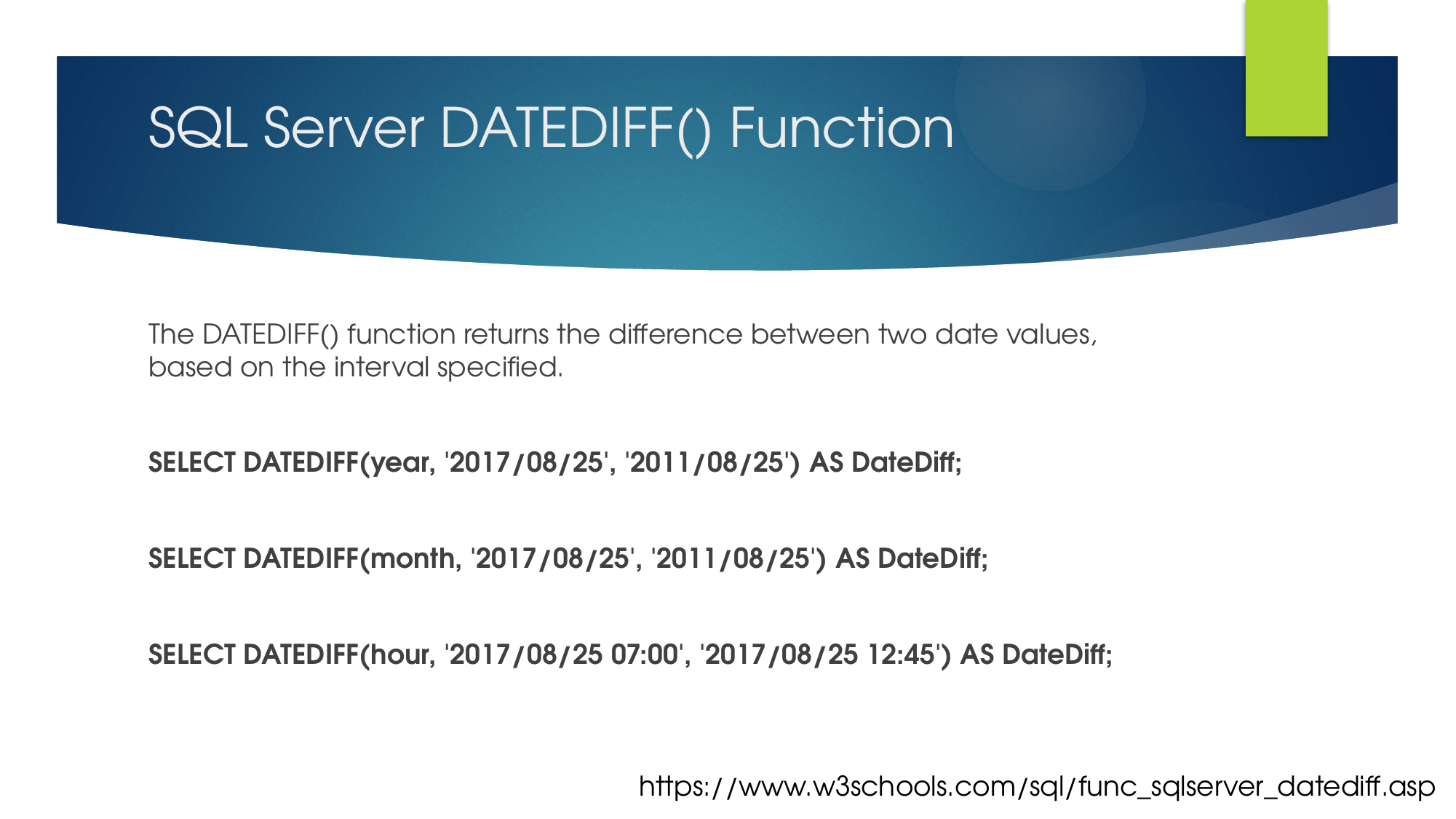

# SQL Server DATEDIFF() Function
The DATEDIFF() function returns the difference between two date values, based on the interval specified.

SELECT DATEDIFF(year, '2017/08/25', '2011/08/25') AS DateDiff;

SELECT DATEDIFF(month, '2017/08/25', '2011/08/25') AS DateDiff;

SELECT DATEDIFF(hour, '2017/08/25 07:00', '2017/08/25 12:45') AS DateDiff;

https://www.w3schools.com/sql/func_sqlserver_datediff.asp